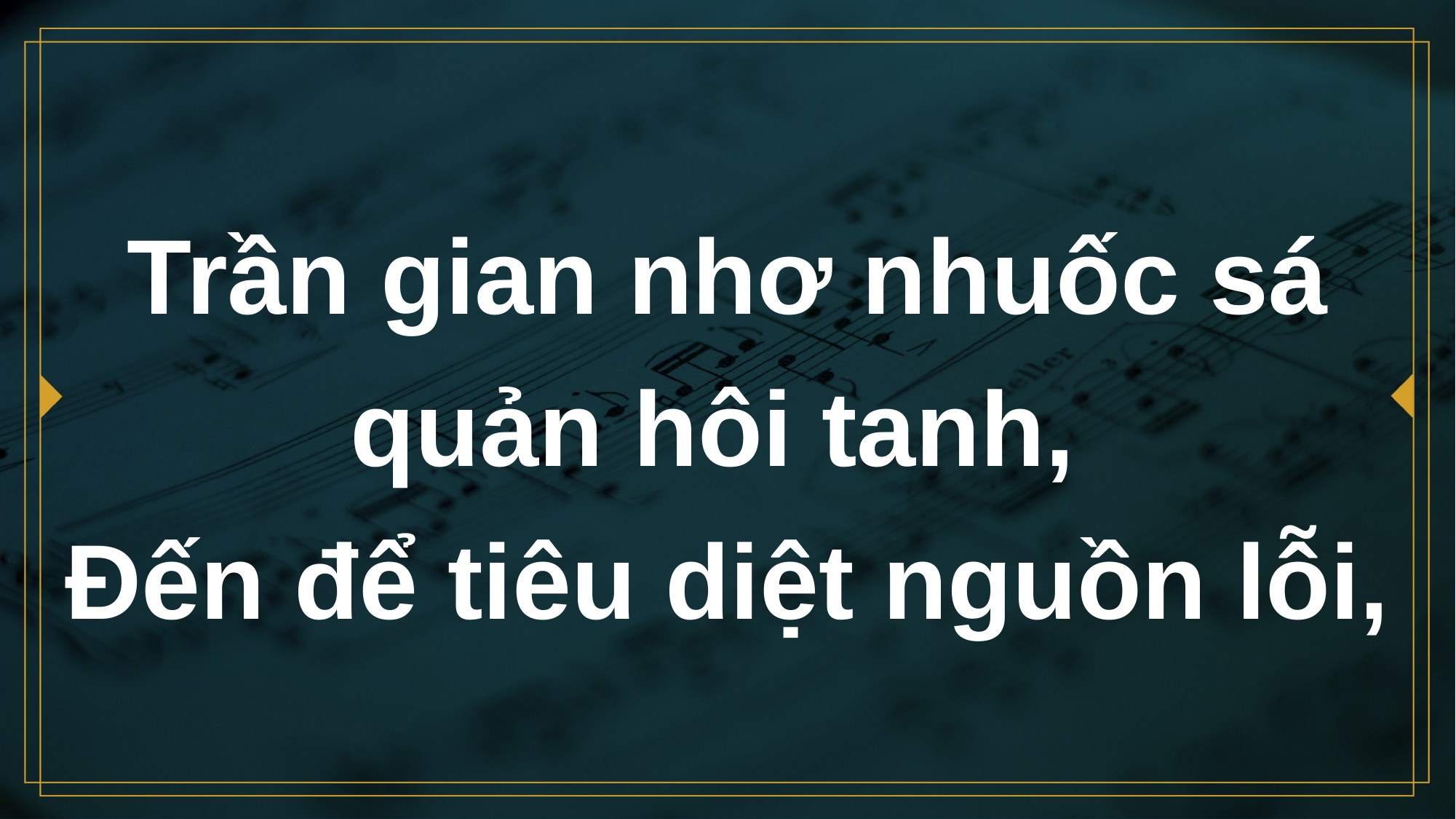

# Trần gian nhơ nhuốc sá quản hôi tanh, Đến để tiêu diệt nguồn lỗi,